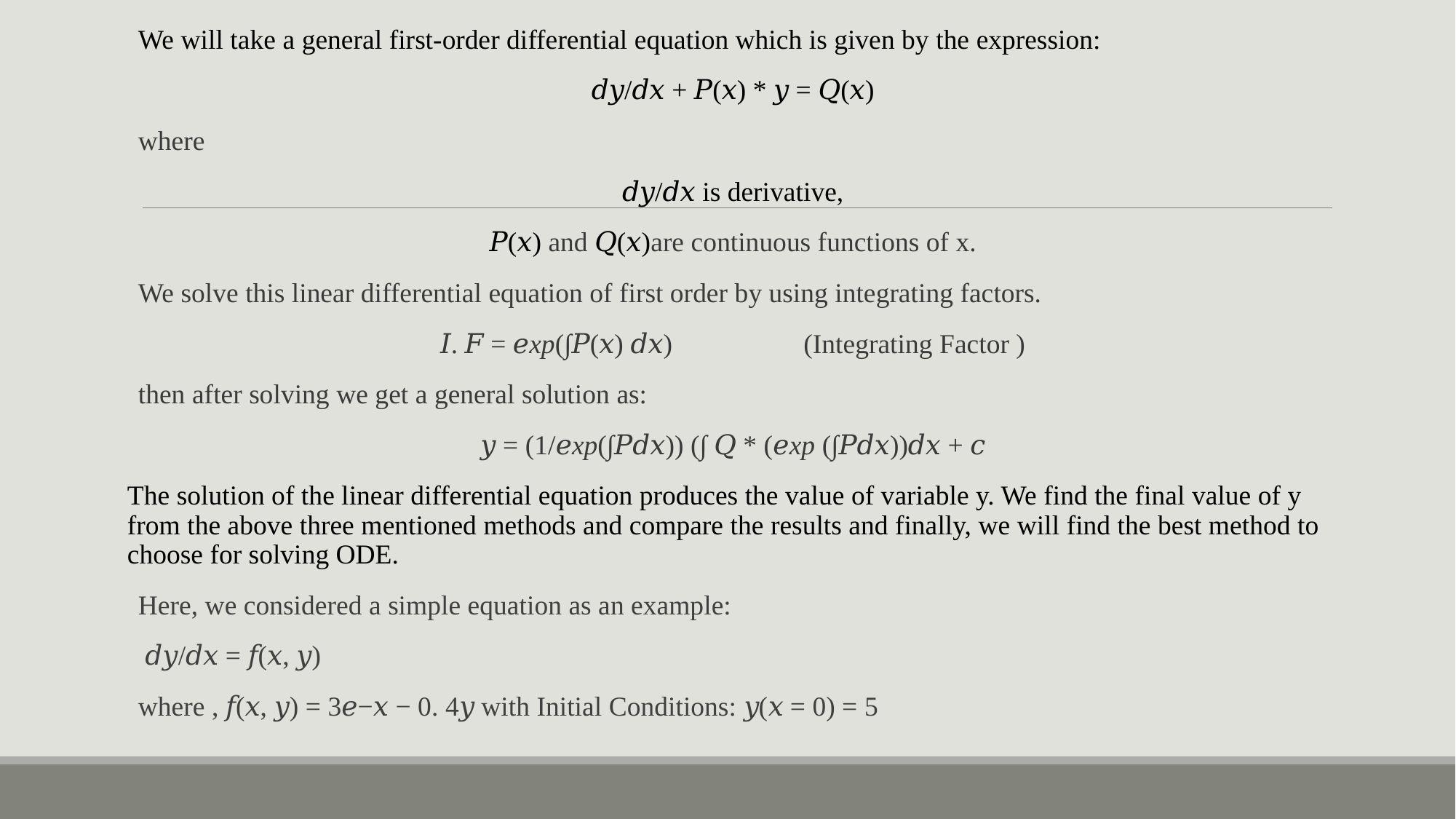

We will take a general first-order differential equation which is given by the expression:
𝑑𝑦/𝑑𝑥 + 𝑃(𝑥) * 𝑦 = 𝑄(𝑥)
where
𝑑𝑦/𝑑𝑥 is derivative,
𝑃(𝑥) and 𝑄(𝑥)are continuous functions of x.
We solve this linear differential equation of first order by using integrating factors.
𝐼. 𝐹 = 𝑒xp(∫𝑃(𝑥) 𝑑𝑥)                   (Integrating Factor )
then after solving we get a general solution as:
𝑦 = (1/𝑒xp(∫𝑃𝑑𝑥)) (∫ 𝑄 * (𝑒xp (∫𝑃𝑑𝑥))𝑑𝑥 + 𝑐
The solution of the linear differential equation produces the value of variable y. We find the final value of y from the above three mentioned methods and compare the results and finally, we will find the best method to choose for solving ODE.
Here, we considered a simple equation as an example:
 𝑑𝑦/𝑑𝑥 = 𝑓(𝑥, 𝑦)
where , 𝑓(𝑥, 𝑦) = 3𝑒−𝑥 − 0. 4𝑦 with Initial Conditions: 𝑦(𝑥 = 0) = 5